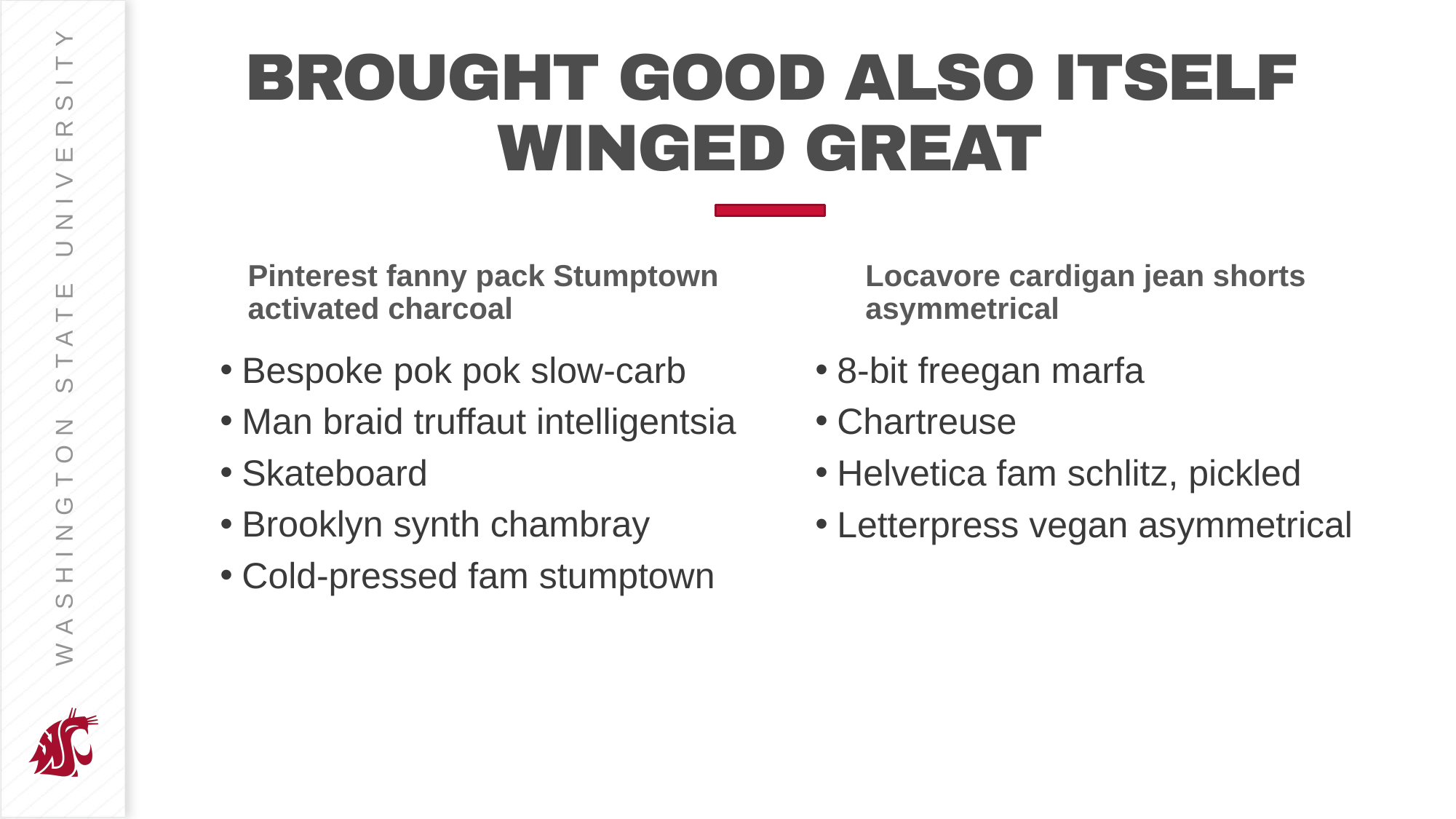

# BROUGHT GOOD ALSO ITSELF WINGED GREAT
Locavore cardigan jean shorts asymmetrical
Pinterest fanny pack Stumptown activated charcoal
Bespoke pok pok slow-carb
Man braid truffaut intelligentsia
Skateboard
Brooklyn synth chambray
Cold-pressed fam stumptown
8-bit freegan marfa
Chartreuse
Helvetica fam schlitz, pickled
Letterpress vegan asymmetrical